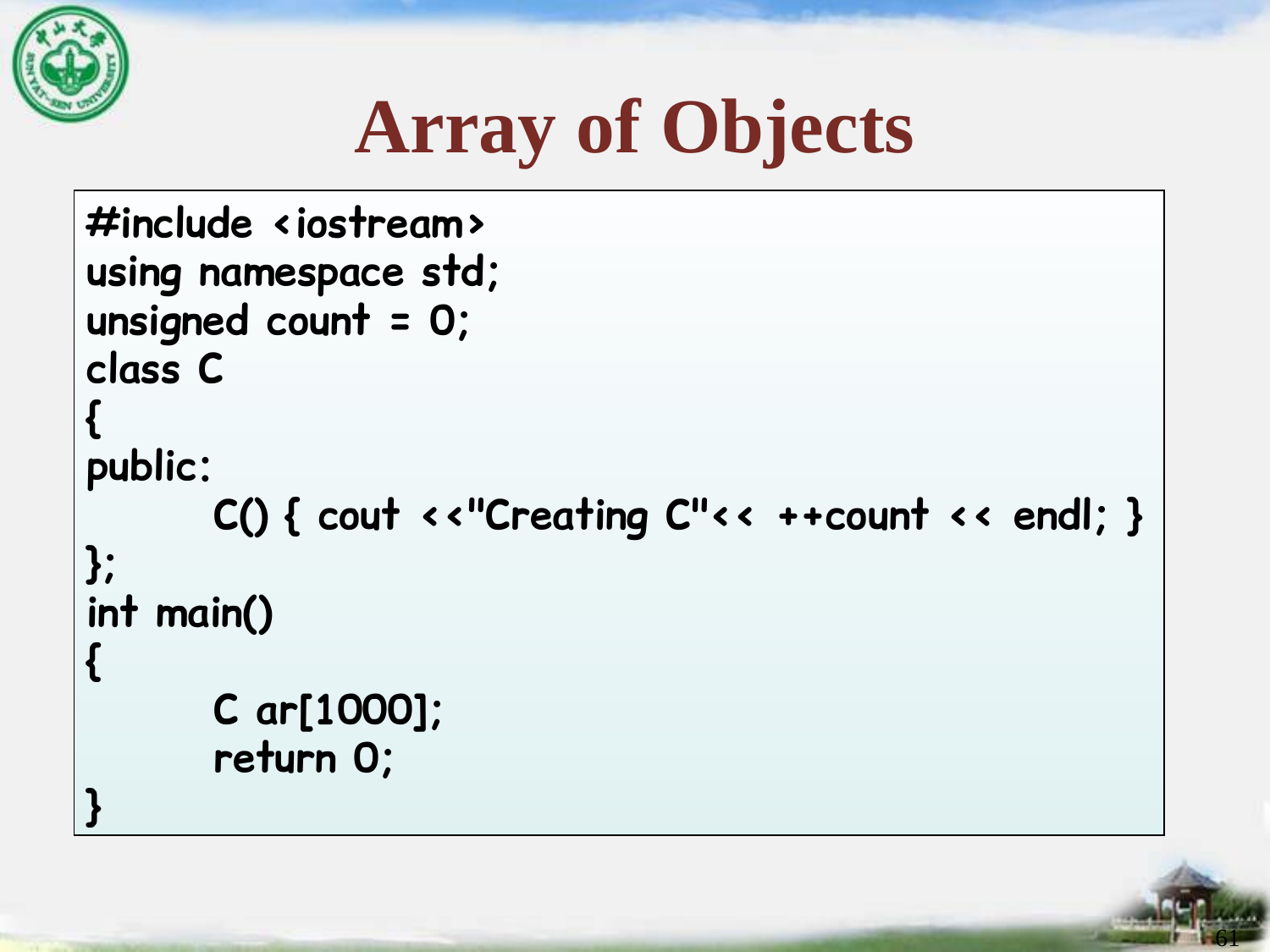

# Array of Objects
#include <iostream>
using namespace std;
unsigned count = 0;
class C
{
public:
	C() { cout <<"Creating C"<< ++count << endl; }
};
int main()
{
	C ar[1000];
	return 0;
}
61